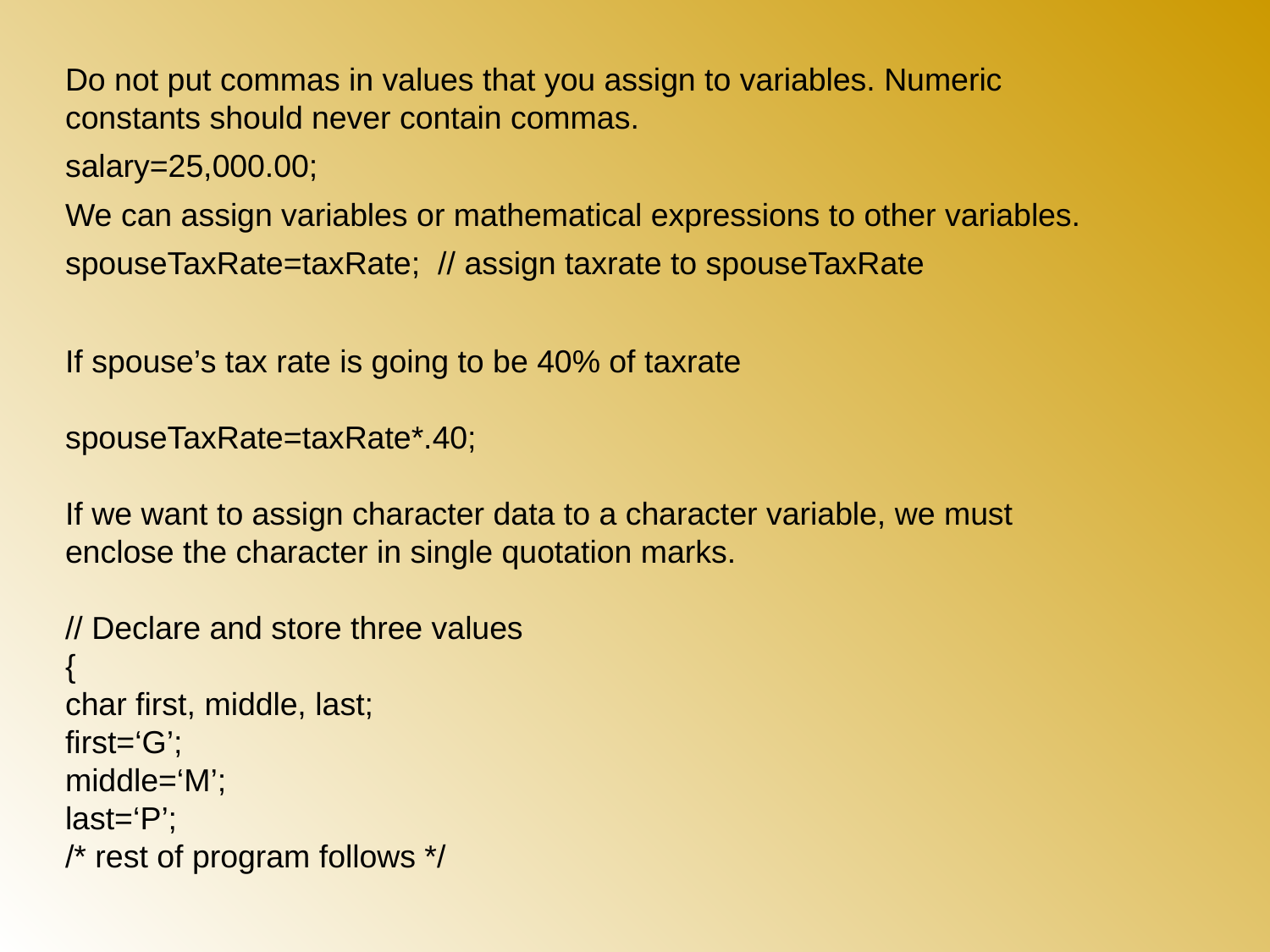

Do not put commas in values that you assign to variables. Numeric constants should never contain commas.
salary=25,000.00;
We can assign variables or mathematical expressions to other variables.
spouseTaxRate=taxRate;  // assign taxrate to spouseTaxRate

If spouse’s tax rate is going to be 40% of taxrate

spouseTaxRate=taxRate*.40;

If we want to assign character data to a character variable, we must enclose the character in single quotation marks.

// Declare and store three values
{
char first, middle, last;
first=‘G’;
middle=‘M’;
last=‘P’;
/* rest of program follows */